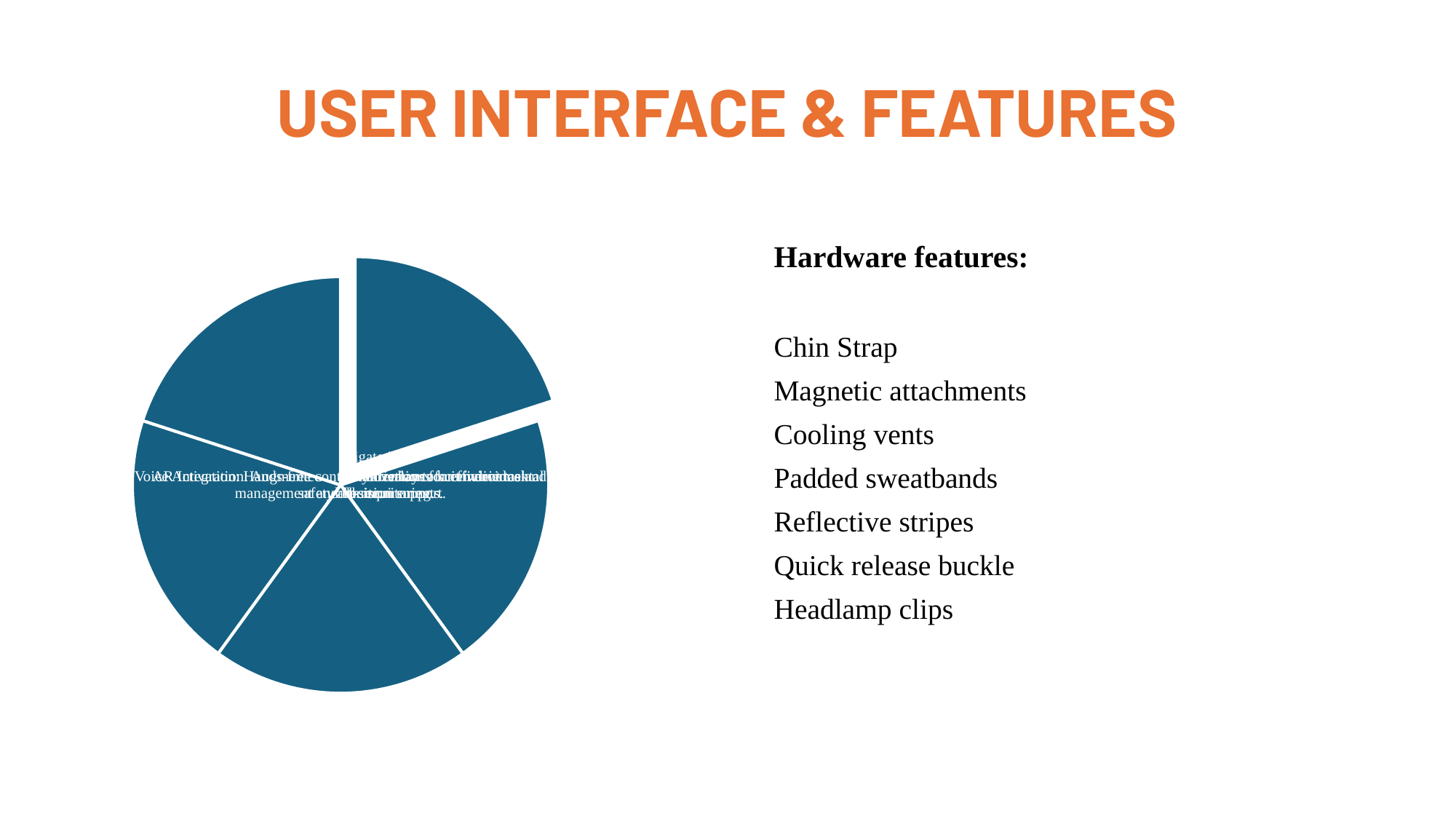

# USER INTERFACE & FEATURES
Intuitive Design: Easy-to-navigate interface, ensuring quick adaptability for new users.
Customization: Options for personalization to suit individual preferences and job requirements.
Real-Time Alerts: Clear, actionable notifications for environmental hazards and health monitoring.
AR Integration: Augmented Reality overlays for efficient task management and decision support.
Voice Activation: Hands-free control for enhanced convenience and safety on-site.
Hardware features:

Chin Strap
Magnetic attachments
Cooling vents
Padded sweatbands
Reflective stripes
Quick release buckle
Headlamp clips